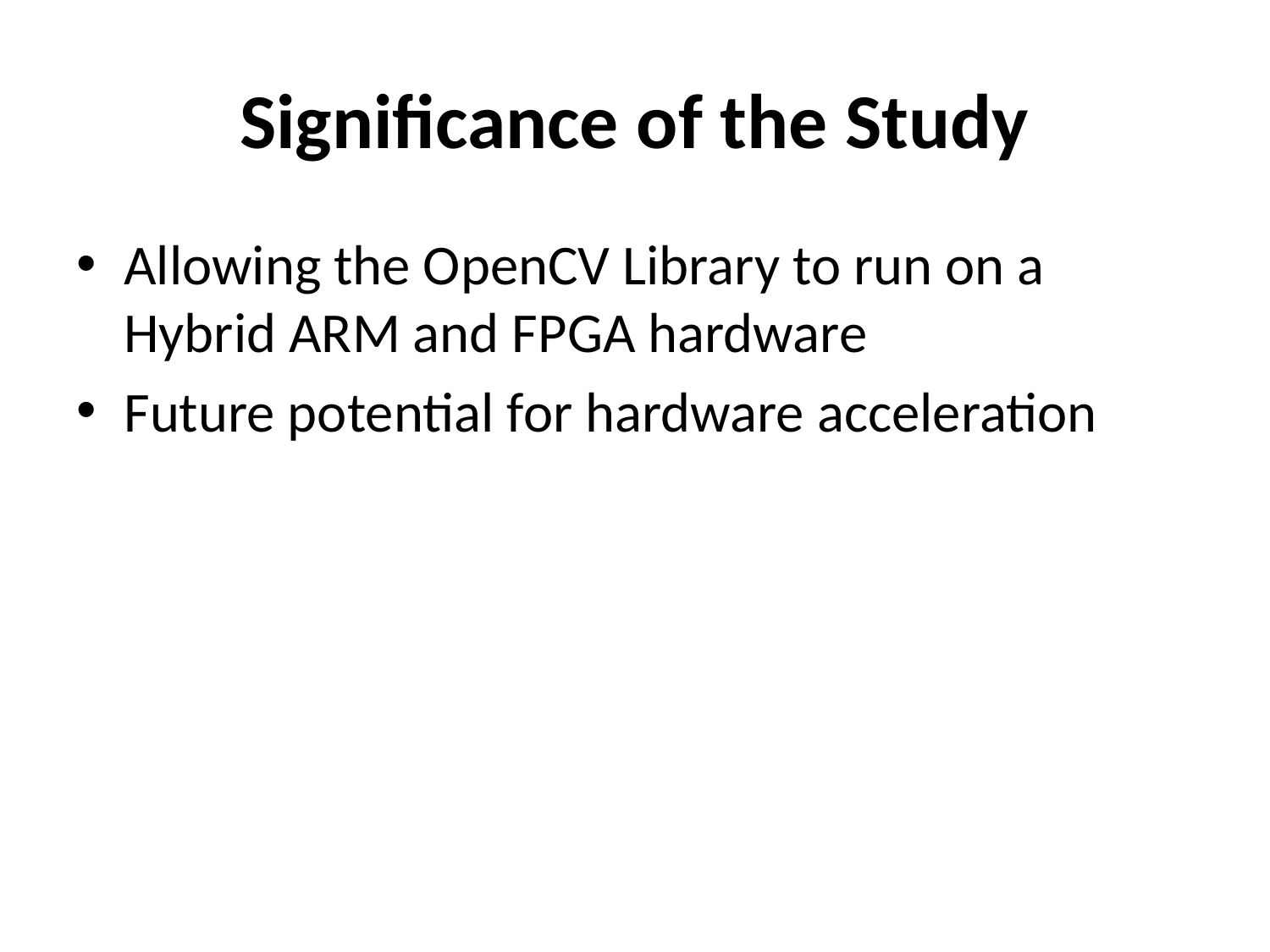

# Significance of the Study
Allowing the OpenCV Library to run on a Hybrid ARM and FPGA hardware
Future potential for hardware acceleration